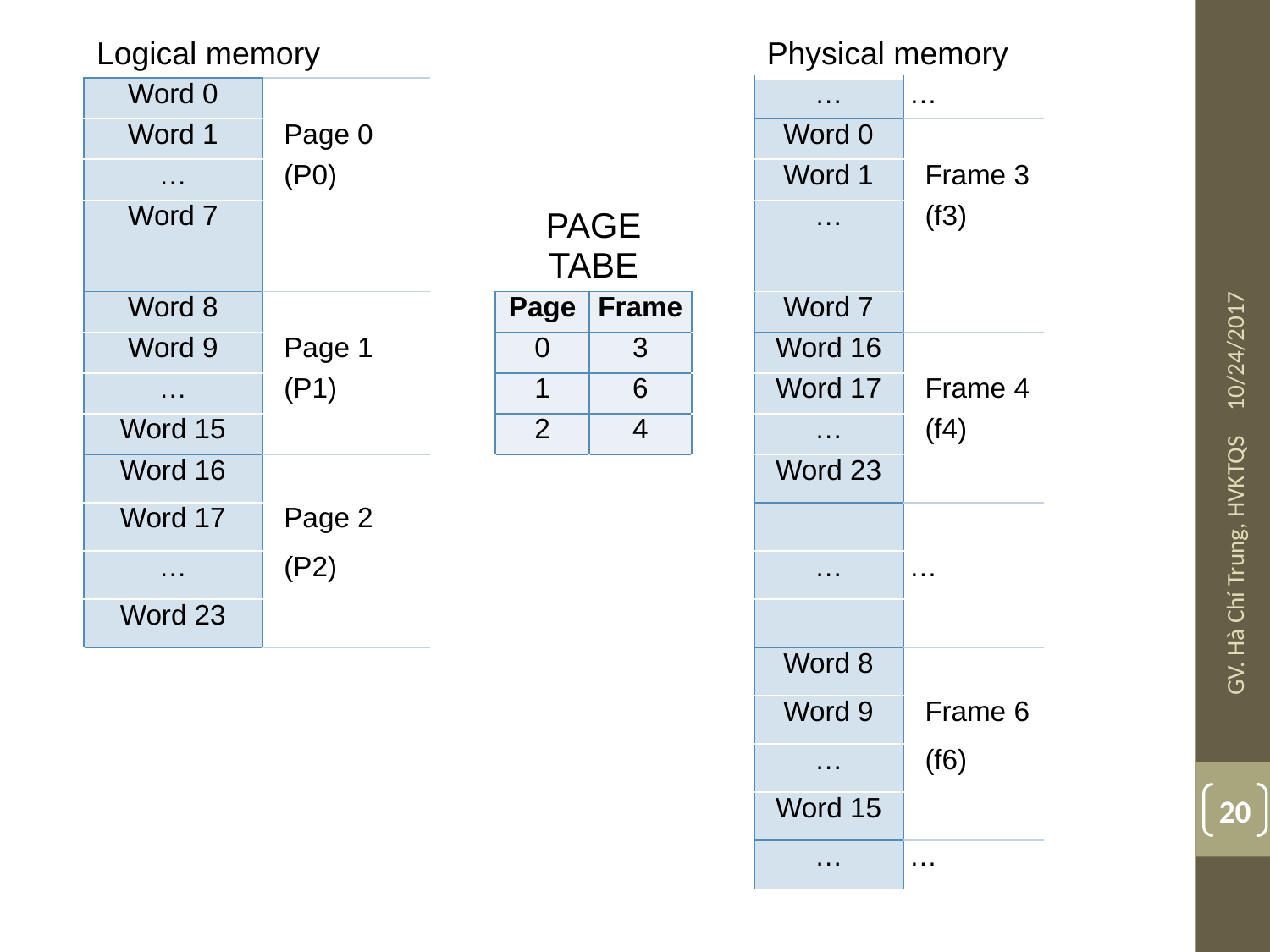

|  | Logical memory |  |  |  |  |  |  | Physical memory |  |  |
| --- | --- | --- | --- | --- | --- | --- | --- | --- | --- | --- |
|  | Word 0 |  |  |  |  |  |  | … | … |  |
|  | Word 1 | Page 0 |  |  |  |  |  | Word 0 |  |  |
|  | … | (P0) |  |  |  |  |  | Word 1 | Frame 3 |  |
|  | Word 7 |  |  | PAGE TABE |  |  |  | … | (f3) |  |
|  | Word 8 |  |  | Page | Frame |  |  | Word 7 |  |  |
|  | Word 9 | Page 1 |  | 0 | 3 |  |  | Word 16 |  |  |
|  | … | (P1) |  | 1 | 6 |  |  | Word 17 | Frame 4 |  |
|  | Word 15 |  |  | 2 | 4 |  |  | … | (f4) |  |
|  | Word 16 |  |  |  |  |  |  | Word 23 |  |  |
|  | Word 17 | Page 2 |  |  |  |  |  |  |  |  |
|  | … | (P2) |  |  |  |  |  | … | … |  |
|  | Word 23 |  |  |  |  |  |  |  |  |  |
|  |  |  |  |  |  |  |  | Word 8 |  |  |
|  |  |  |  |  |  |  |  | Word 9 | Frame 6 |  |
|  |  |  |  |  |  |  |  | … | (f6) |  |
|  |  |  |  |  |  |  |  | Word 15 |  |  |
|  |  |  |  |  |  |  |  | … | … |  |
#

10/24/2017
GV. Hà Chí Trung, HVKTQS
20